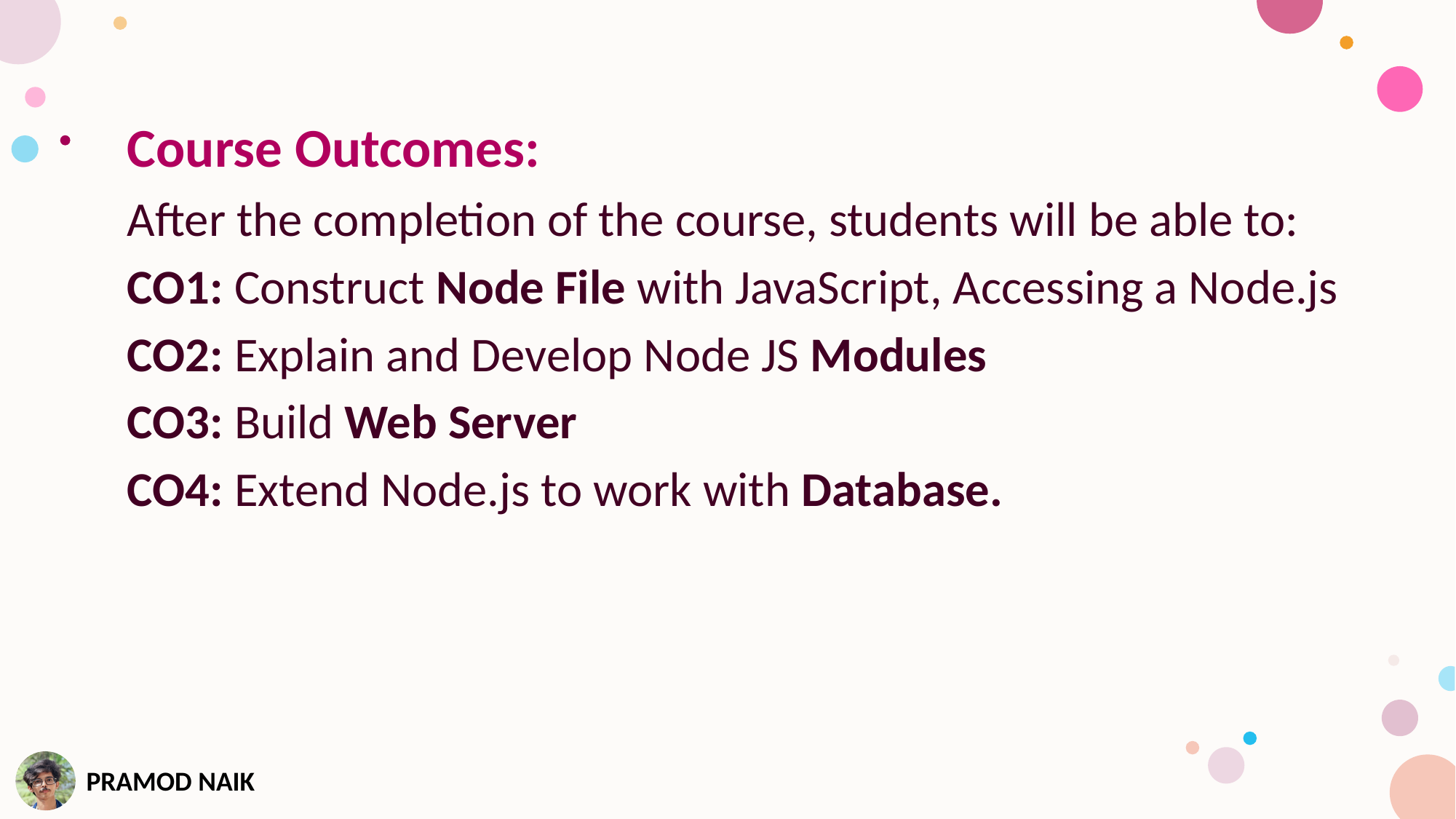

Course Outcomes:
After the completion of the course, students will be able to:
CO1: Construct Node File with JavaScript, Accessing a Node.js
CO2: Explain and Develop Node JS Modules
CO3: Build Web Server
CO4: Extend Node.js to work with Database.